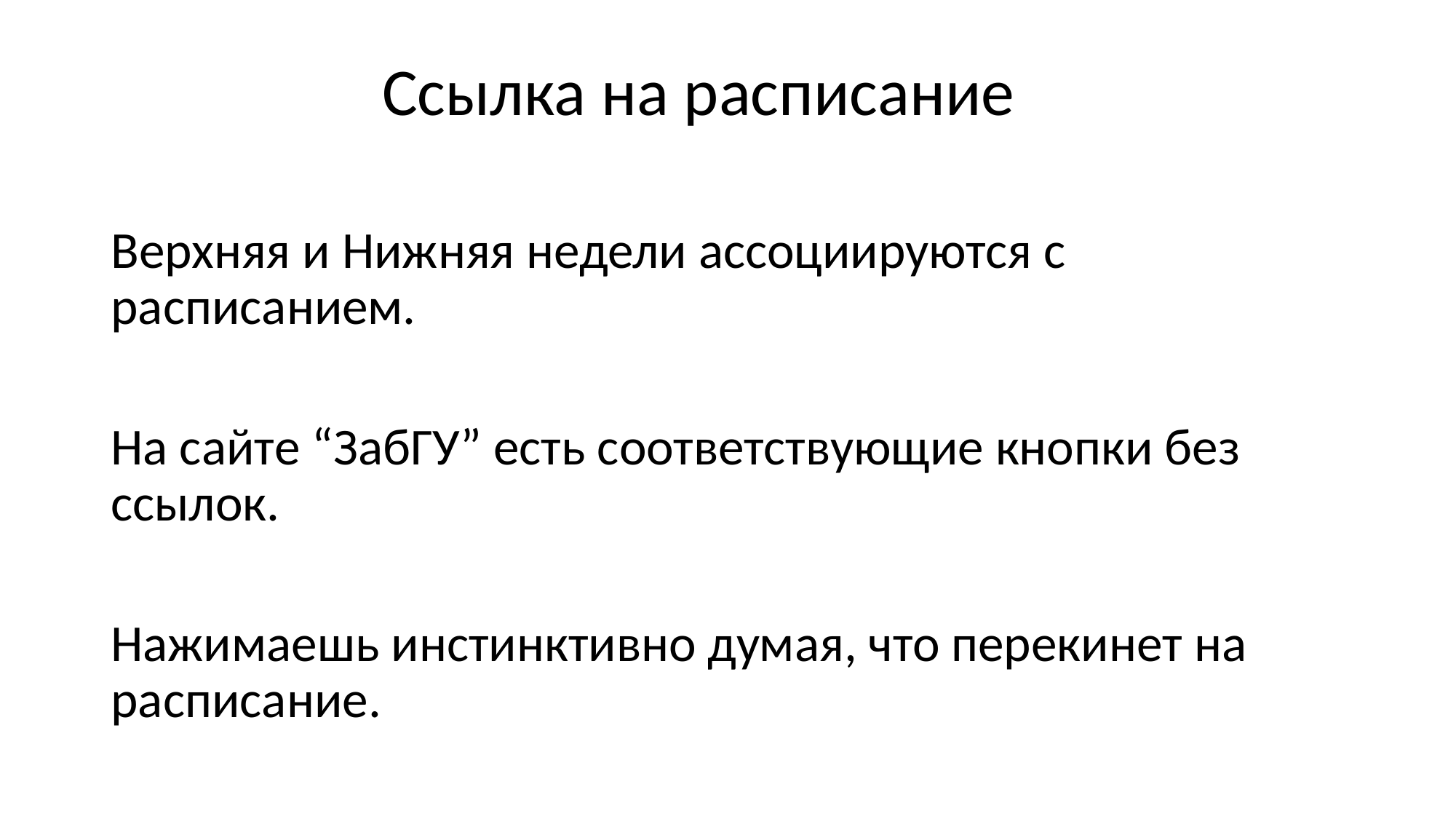

# Ссылка на расписание
Верхняя и Нижняя недели ассоциируются с расписанием.

На сайте “ЗабГУ” есть соответствующие кнопки без ссылок.

Нажимаешь инстинктивно думая, что перекинет на расписание.